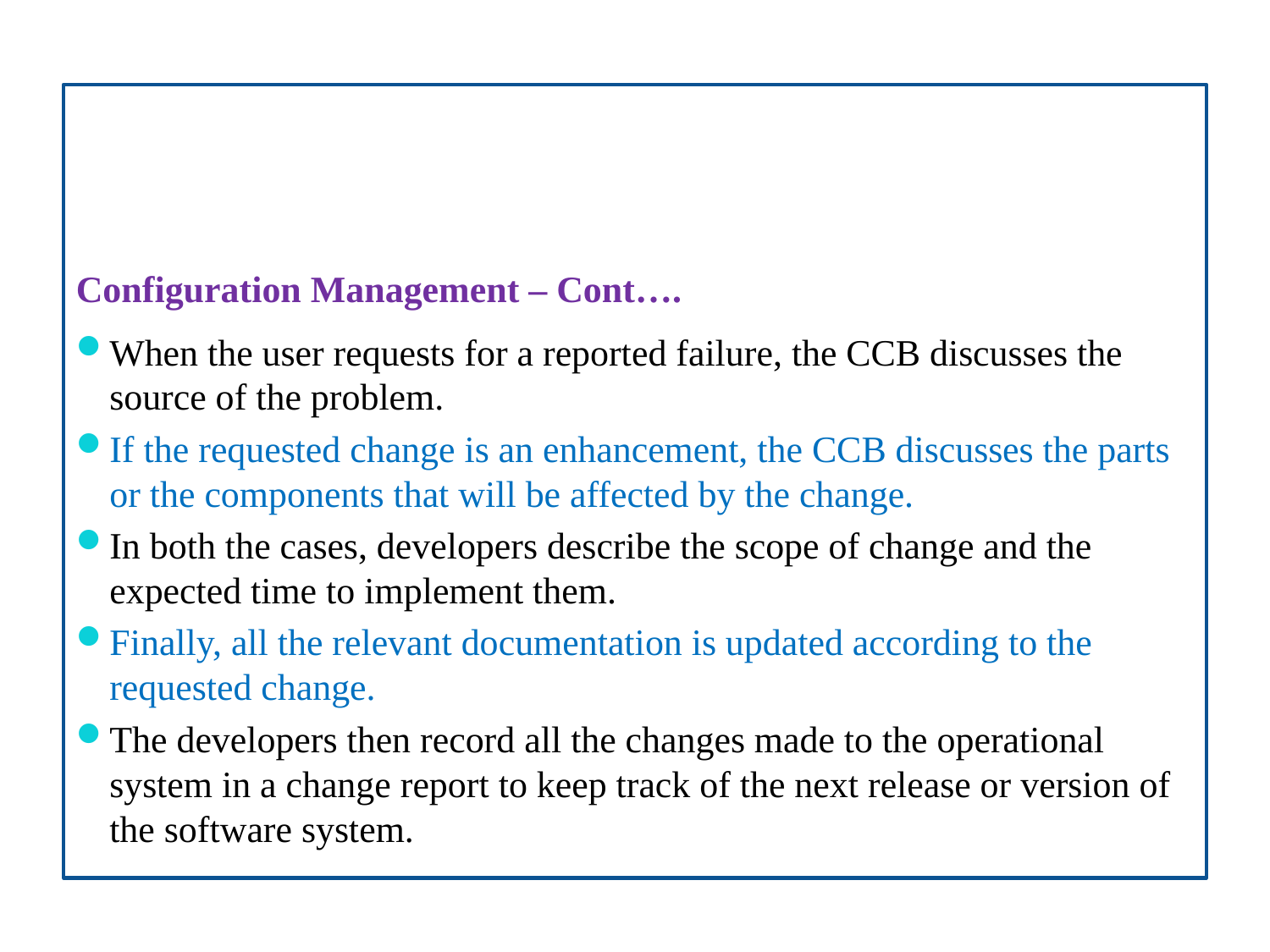

Configuration Management – Cont….

When the user requests for a reported failure, the CCB discusses the source of the problem.
If the requested change is an enhancement, the CCB discusses the parts or the components that will be affected by the change.
In both the cases, developers describe the scope of change and the expected time to implement them.
Finally, all the relevant documentation is updated according to the requested change.
The developers then record all the changes made to the operational system in a change report to keep track of the next release or version of the software system.